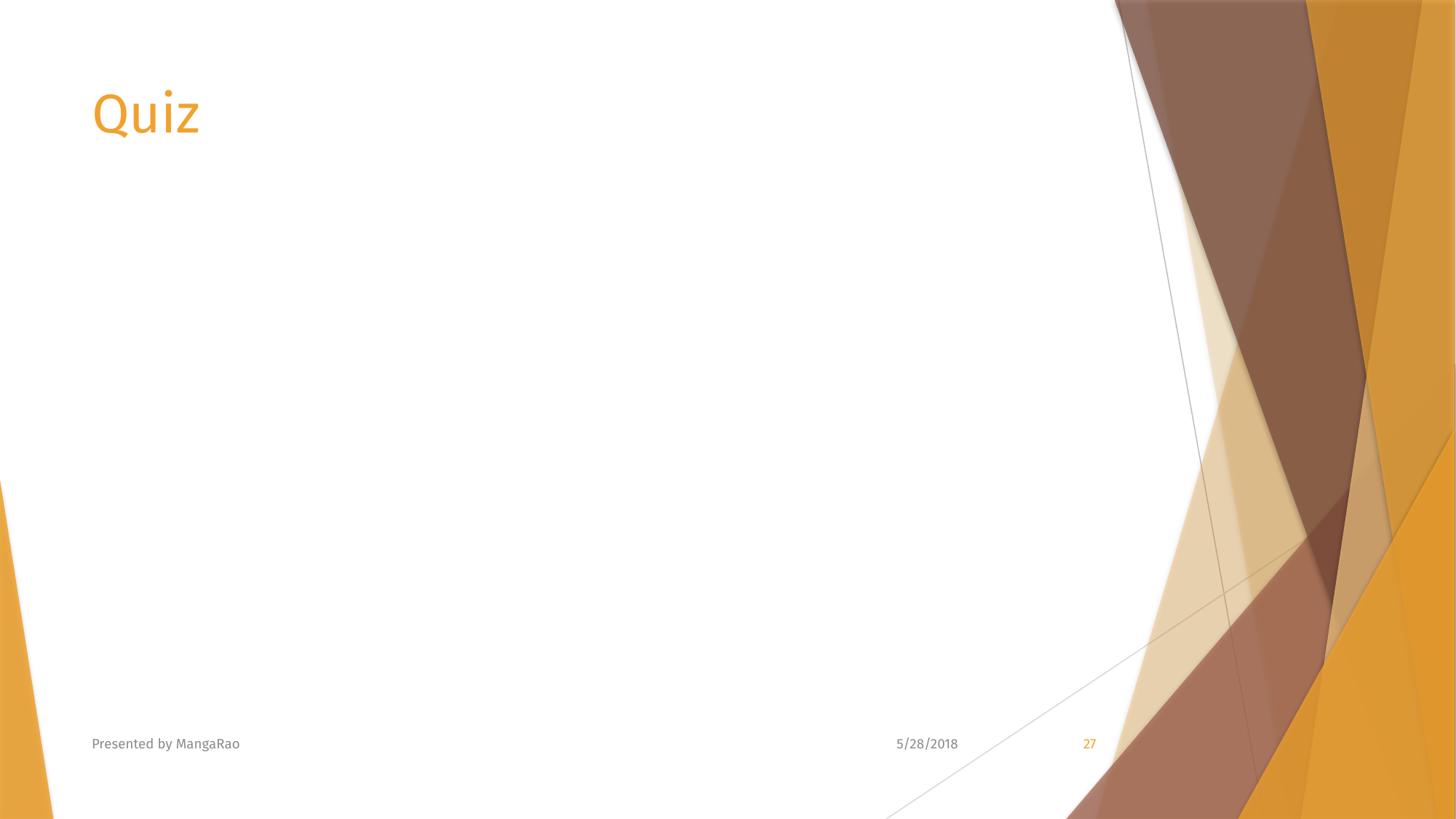

# Quiz

Presented by MangaRao
5/28/2018
27